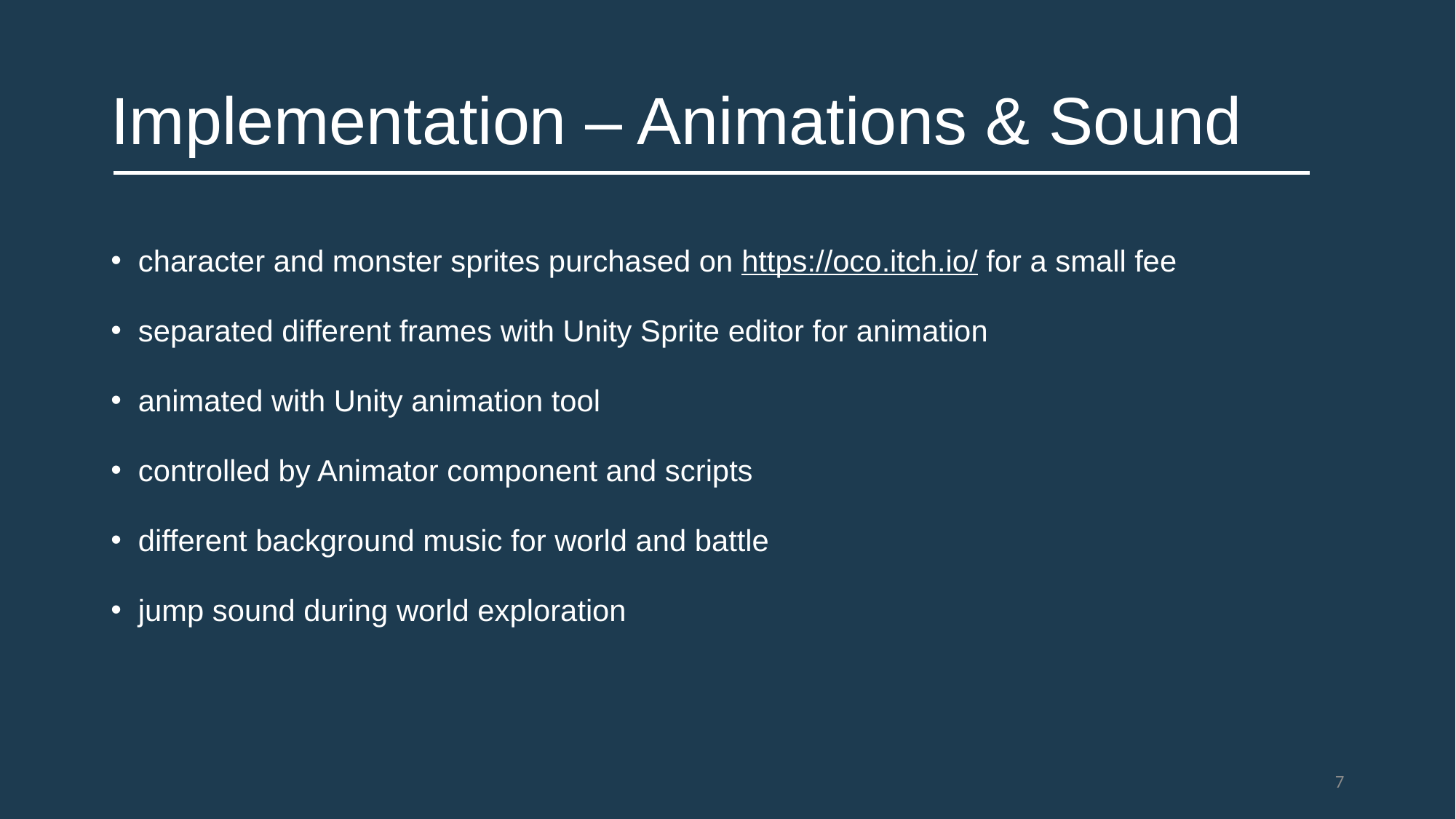

# Implementation – Animations & Sound
character and monster sprites purchased on https://oco.itch.io/ for a small fee
separated different frames with Unity Sprite editor for animation
animated with Unity animation tool
controlled by Animator component and scripts
different background music for world and battle
jump sound during world exploration
7